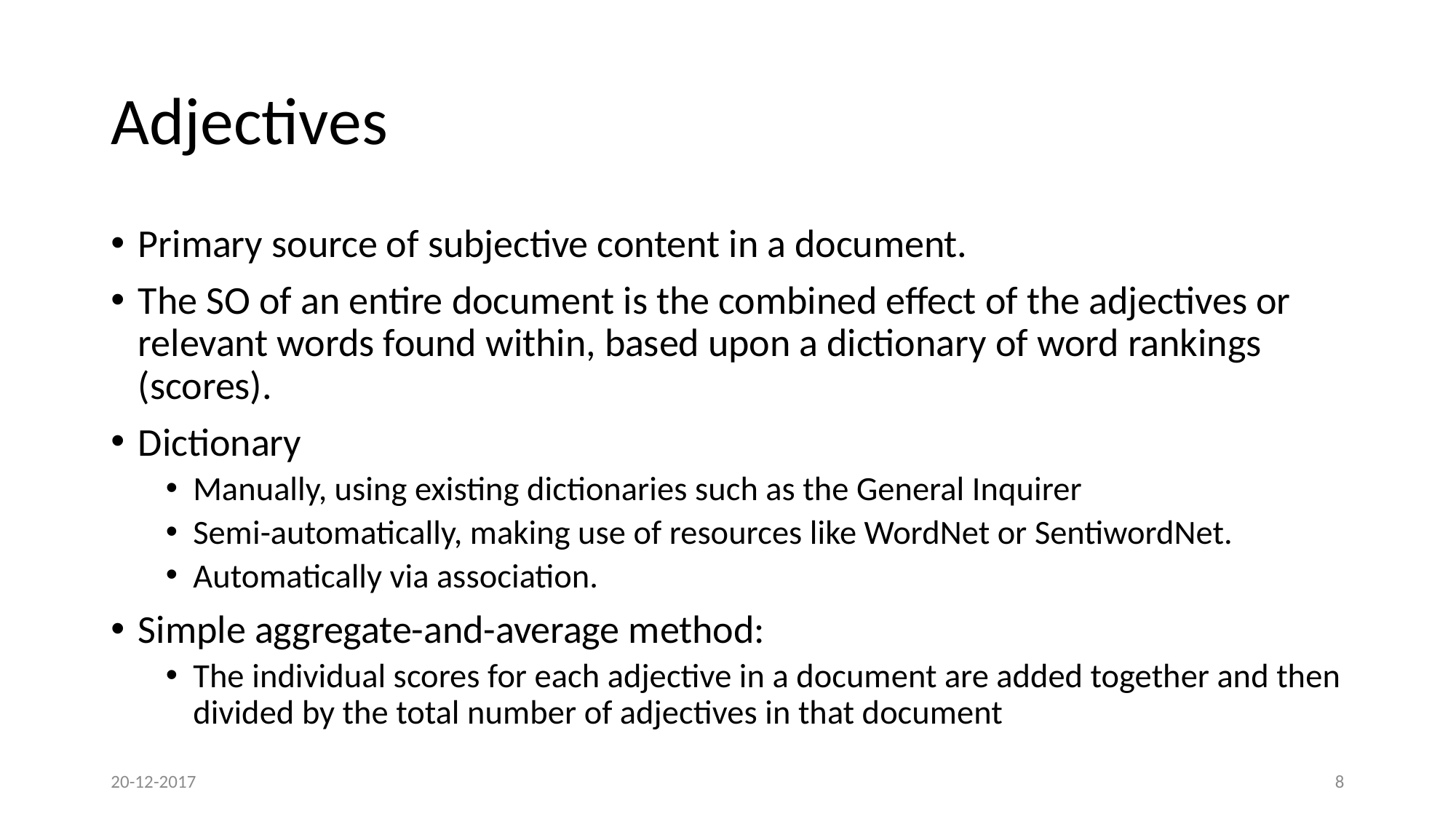

# Adjectives
Primary source of subjective content in a document.
The SO of an entire document is the combined effect of the adjectives or relevant words found within, based upon a dictionary of word rankings (scores).
Dictionary
Manually, using existing dictionaries such as the General Inquirer
Semi-automatically, making use of resources like WordNet or SentiwordNet.
Automatically via association.
Simple aggregate-and-average method:
The individual scores for each adjective in a document are added together and then divided by the total number of adjectives in that document
20-12-2017
8